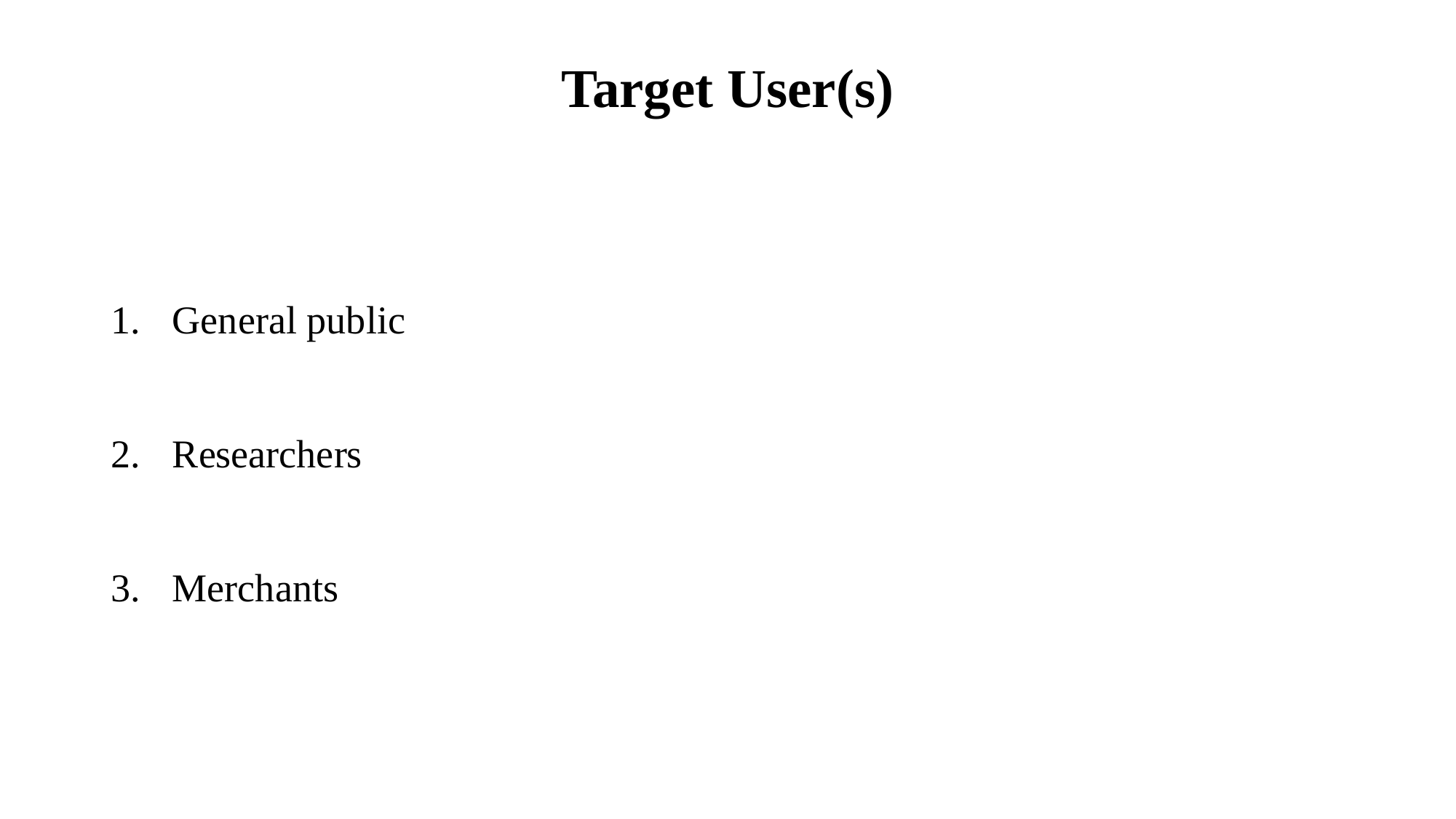

# Target User(s)
General public
Researchers
Merchants